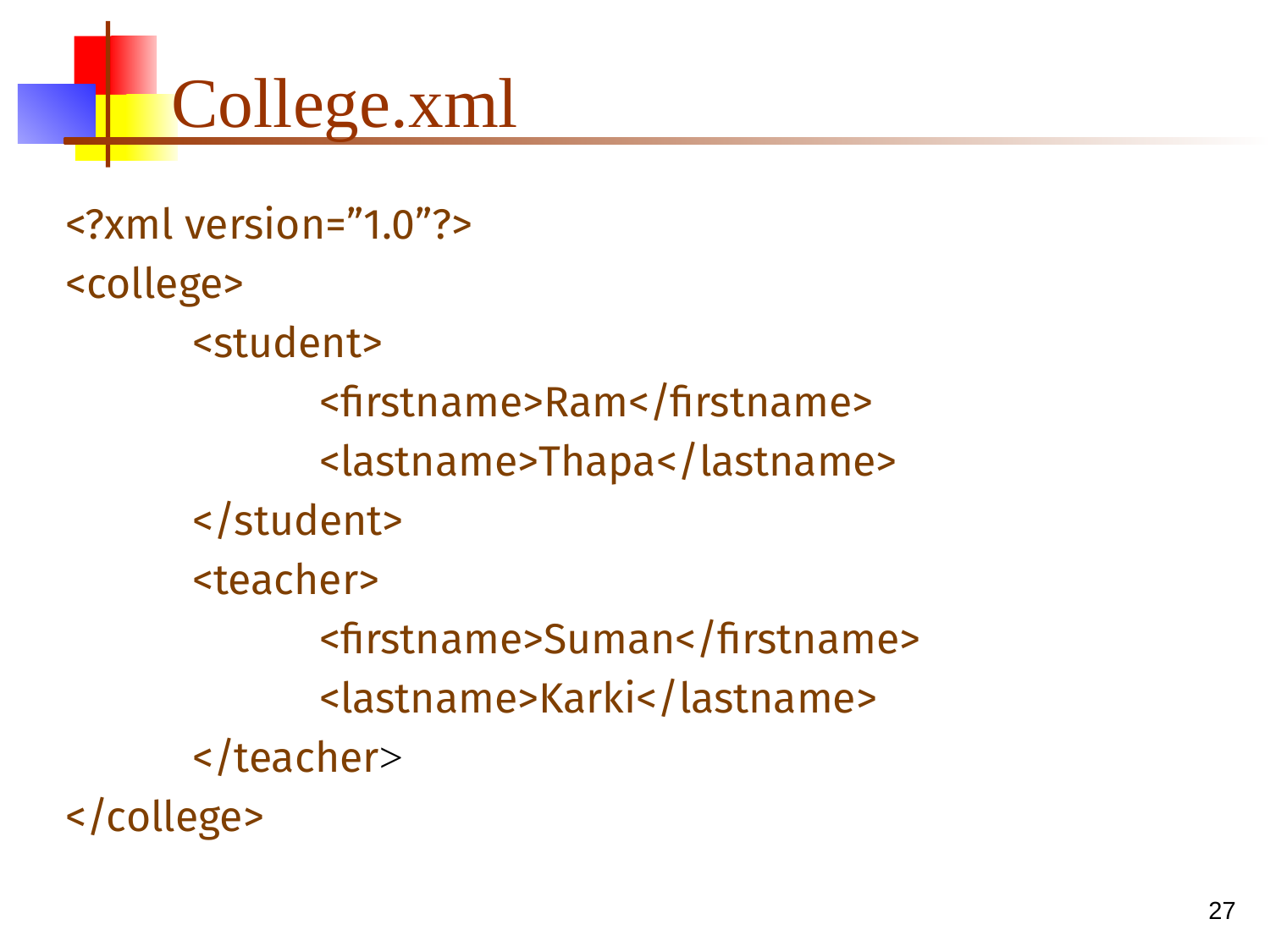

# College.xml
<?xml version=”1.0”?>
<college>
	<student>
		<firstname>Ram</firstname>
		<lastname>Thapa</lastname>
	</student>
	<teacher>
		<firstname>Suman</firstname>
		<lastname>Karki</lastname>
	</teacher>
</college>
27